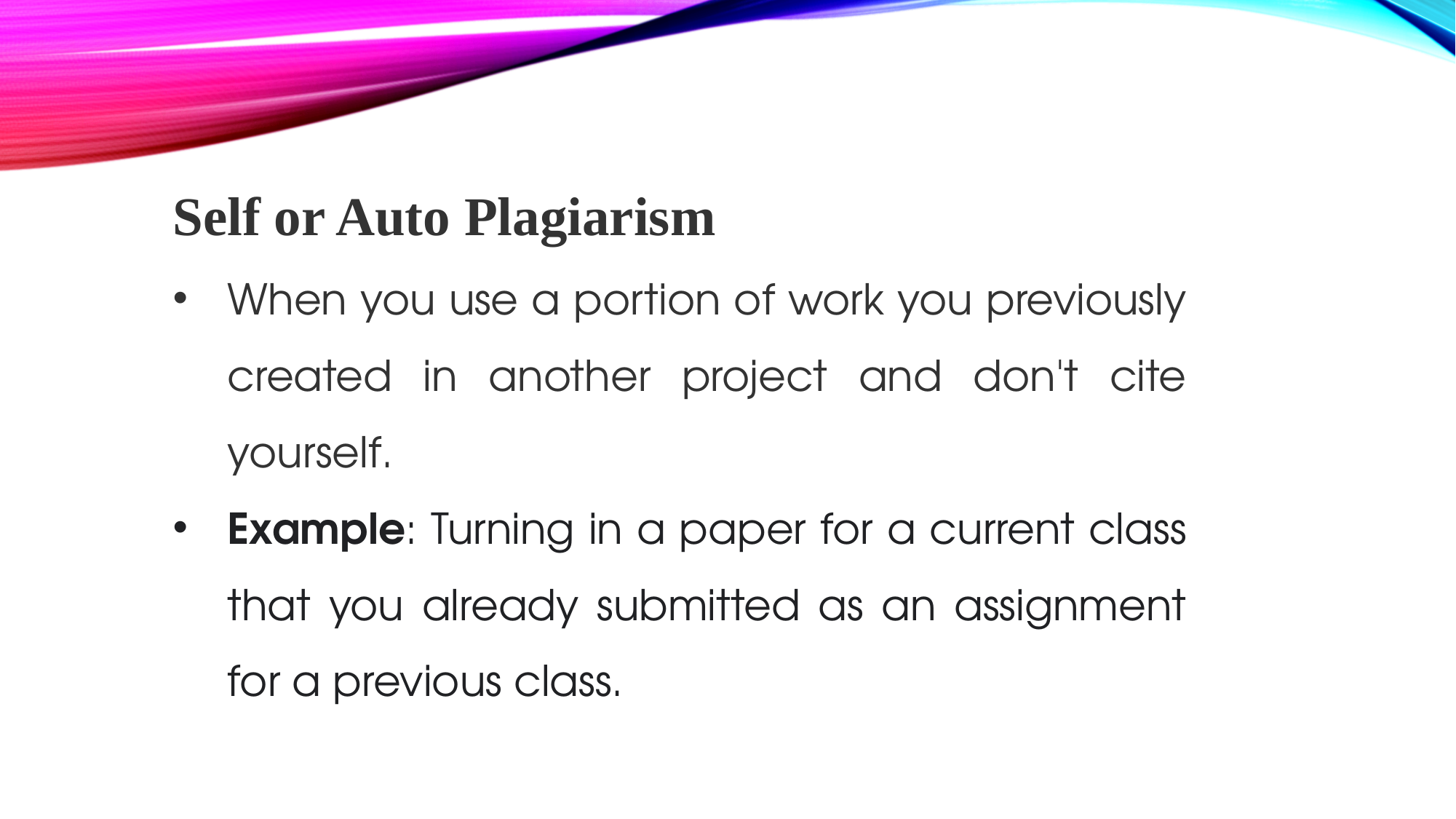

Self or Auto Plagiarism
When you use a portion of work you previously created in another project and don't cite yourself.
Example: Turning in a paper for a current class that you already submitted as an assignment for a previous class.